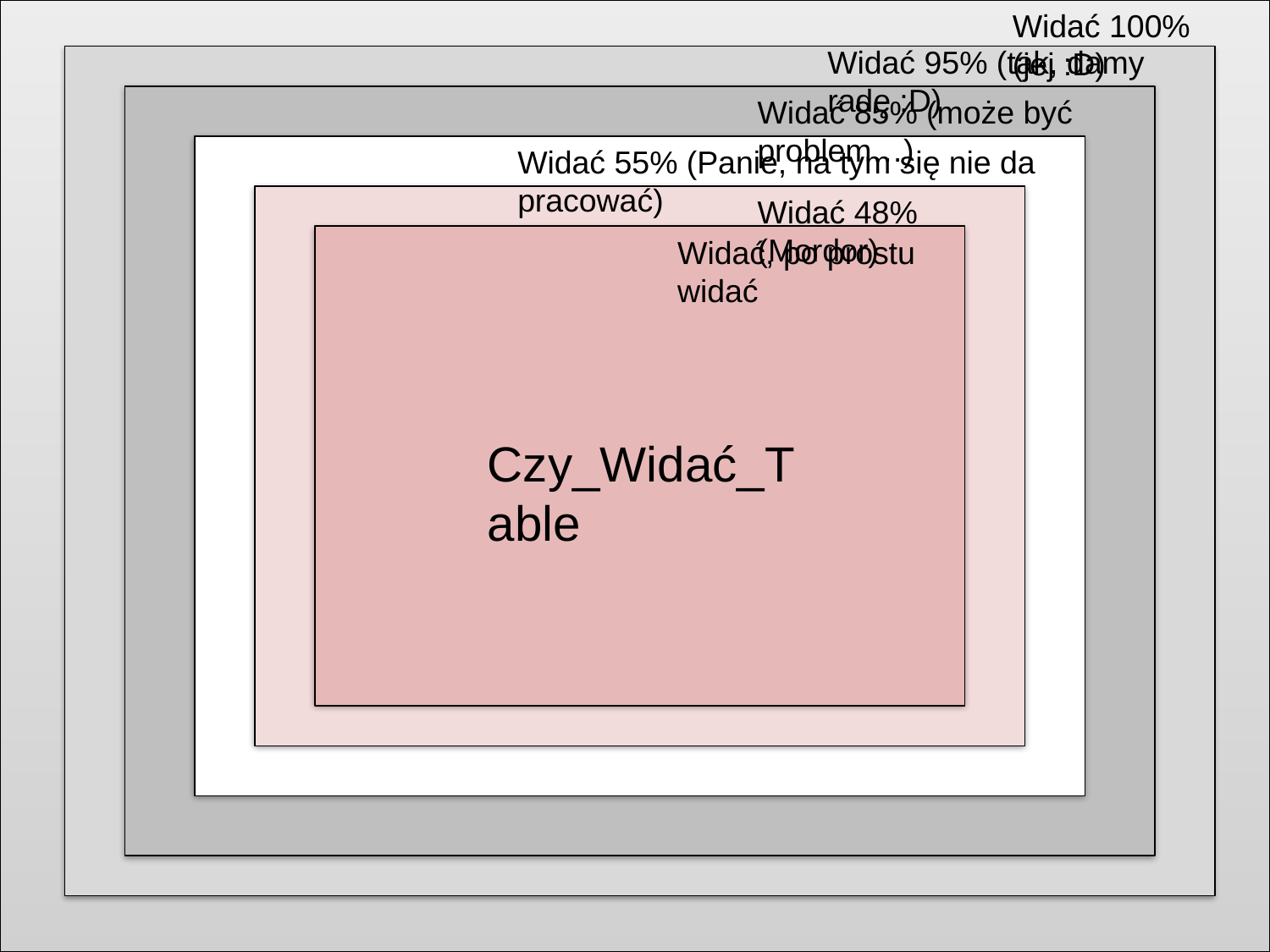

Widać 100% (jej :D)
Widać 95% (tak, damy radę :D)

Widać 85% (może być problem…)

Widać 55% (Panie, na tym się nie da pracować)

Widać 48% (Mordor)

Widać, po prostu widać
Czy_Widać_Table